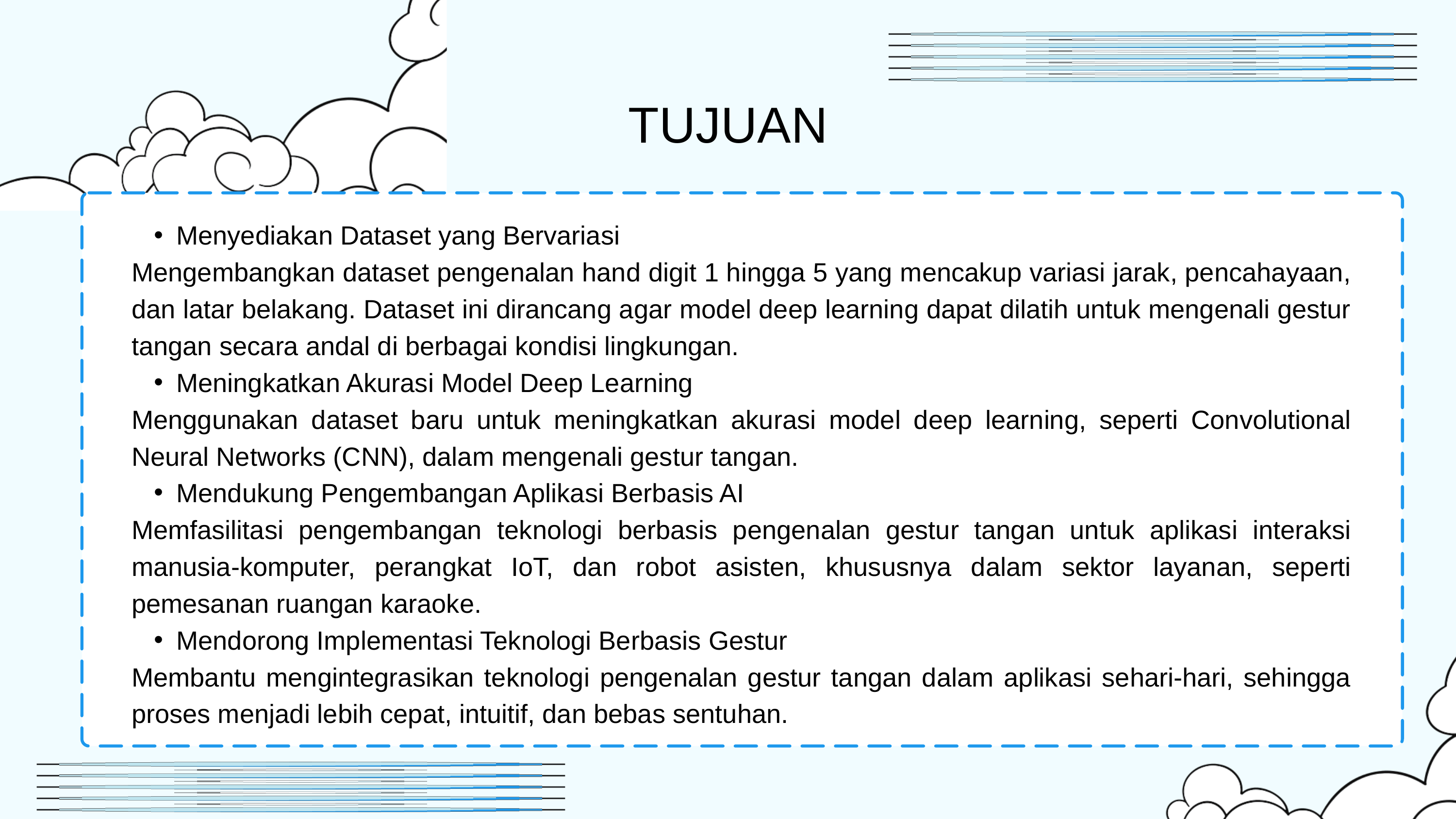

TUJUAN

Menyediakan Dataset yang Bervariasi
Mengembangkan dataset pengenalan hand digit 1 hingga 5 yang mencakup variasi jarak, pencahayaan, dan latar belakang. Dataset ini dirancang agar model deep learning dapat dilatih untuk mengenali gestur tangan secara andal di berbagai kondisi lingkungan.
Meningkatkan Akurasi Model Deep Learning
Menggunakan dataset baru untuk meningkatkan akurasi model deep learning, seperti Convolutional Neural Networks (CNN), dalam mengenali gestur tangan.
Mendukung Pengembangan Aplikasi Berbasis AI
Memfasilitasi pengembangan teknologi berbasis pengenalan gestur tangan untuk aplikasi interaksi manusia-komputer, perangkat IoT, dan robot asisten, khususnya dalam sektor layanan, seperti pemesanan ruangan karaoke.
Mendorong Implementasi Teknologi Berbasis Gestur
Membantu mengintegrasikan teknologi pengenalan gestur tangan dalam aplikasi sehari-hari, sehingga proses menjadi lebih cepat, intuitif, dan bebas sentuhan.